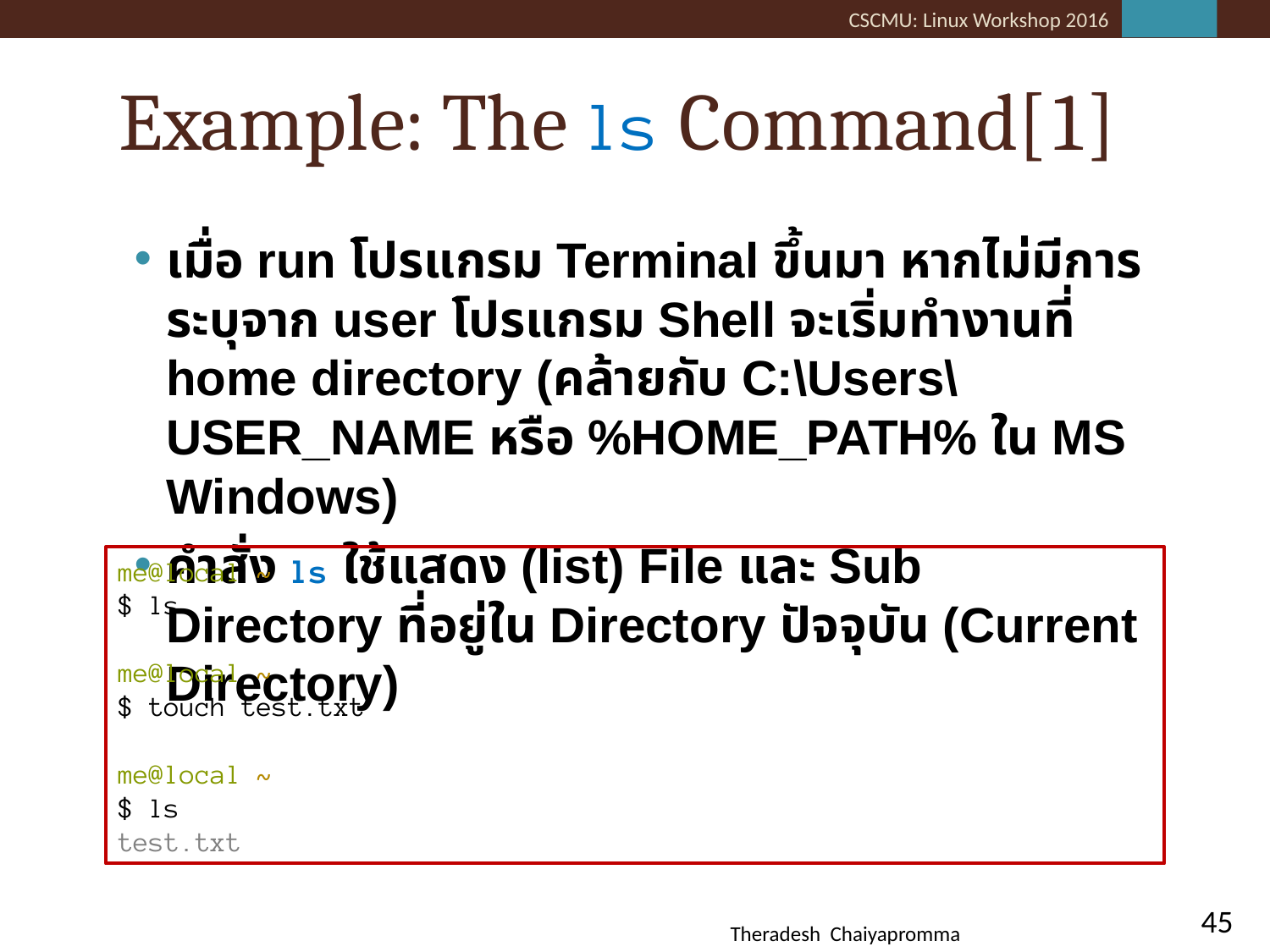

# Example: The ls Command[1]
เมื่อ run โปรแกรม Terminal ขึ้นมา หากไม่มีการระบุจาก user โปรแกรม Shell จะเริ่มทำงานที่ home directory (คล้ายกับ C:\Users\USER_NAME หรือ %HOME_PATH% ใน MS Windows)
คำสั่ง ls ใช้แสดง (list) File และ Sub Directory ที่อยู่ใน Directory ปัจจุบัน (Current Directory)

me@local ~
$ ls

me@local ~
$ touch test.txt

me@local ~
$ ls
test.txt
45
Theradesh  Chaiyapromma